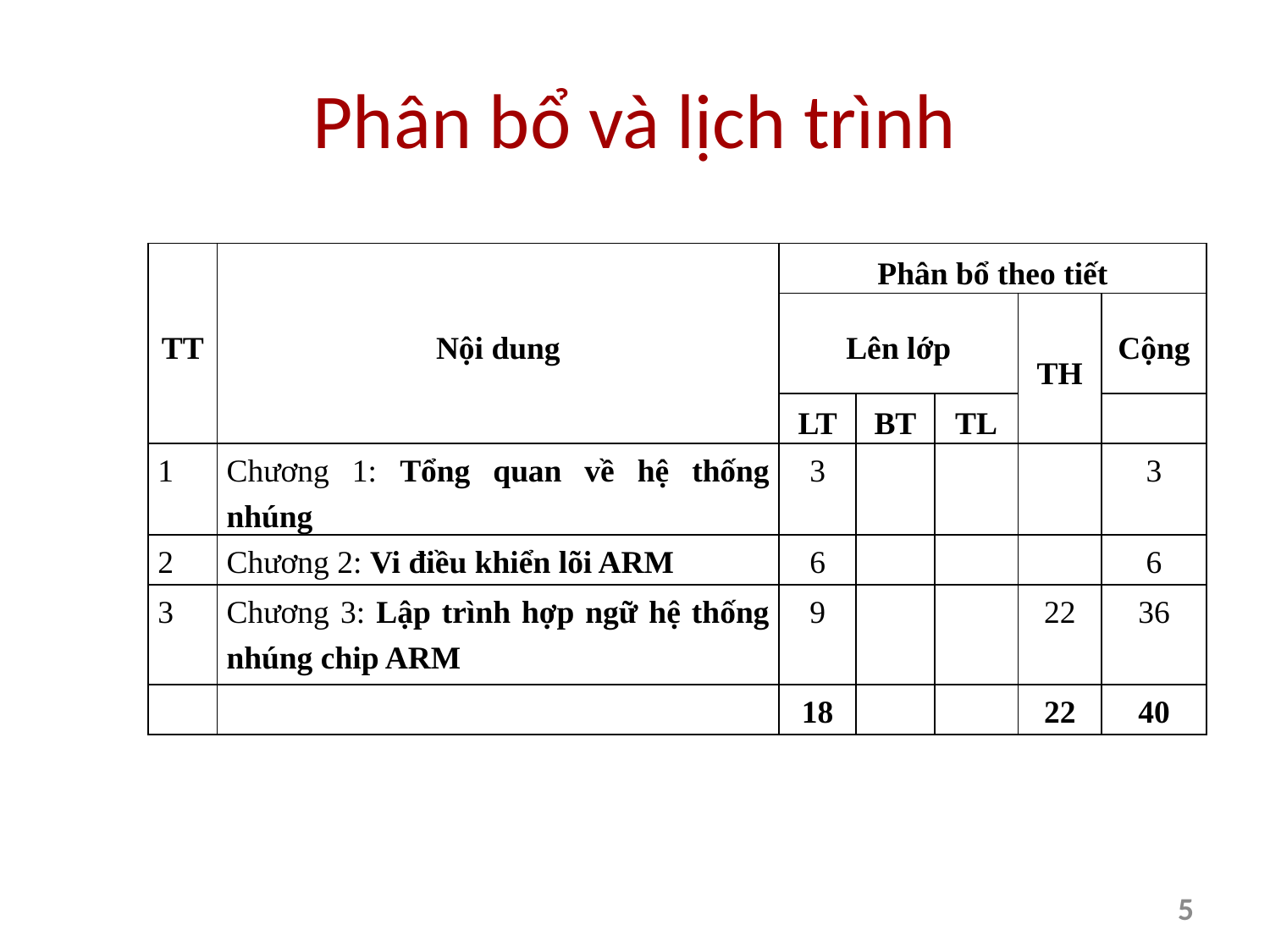

# Phân bổ và lịch trình
| TT | Nội dung | Phân bổ theo tiết |  |  |  |  |
| --- | --- | --- | --- | --- | --- | --- |
|  |  | Lên lớp |  |  | TH | Cộng |
|  |  | LT | BT | TL |  |  |
| 1 | Chương 1: Tổng quan về hệ thống nhúng | 3 |  |  |  | 3 |
| 2 | Chương 2: Vi điều khiển lõi ARM | 6 |  |  |  | 6 |
| 3 | Chương 3: Lập trình hợp ngữ hệ thống nhúng chip ARM | 9 |  |  | 22 | 36 |
|  |  | 18 |  |  | 22 | 40 |
5